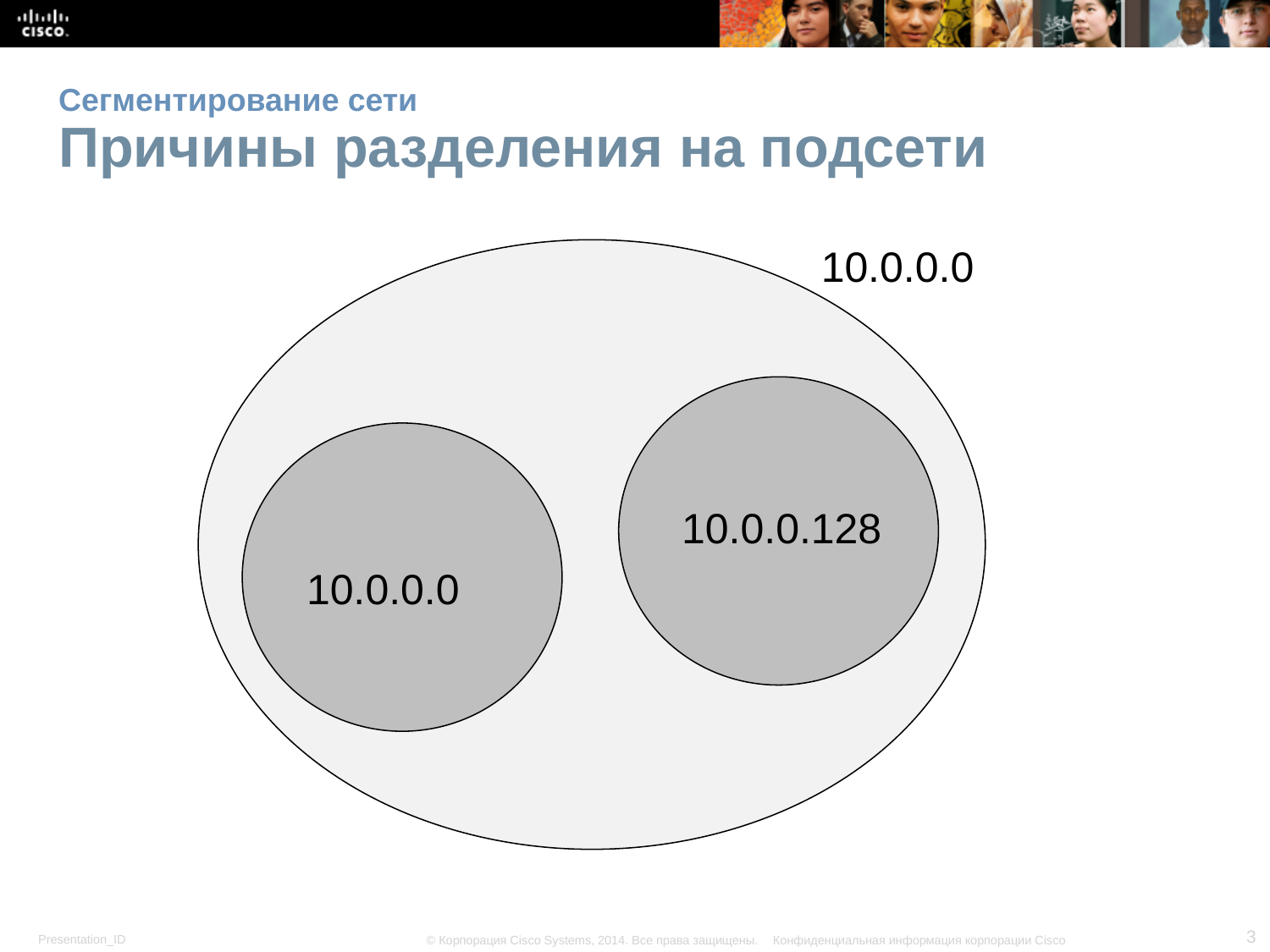

# Сегментирование сети Причины разделения на подсети

10.0.0.0

10.0.0.128
10.0.0.0